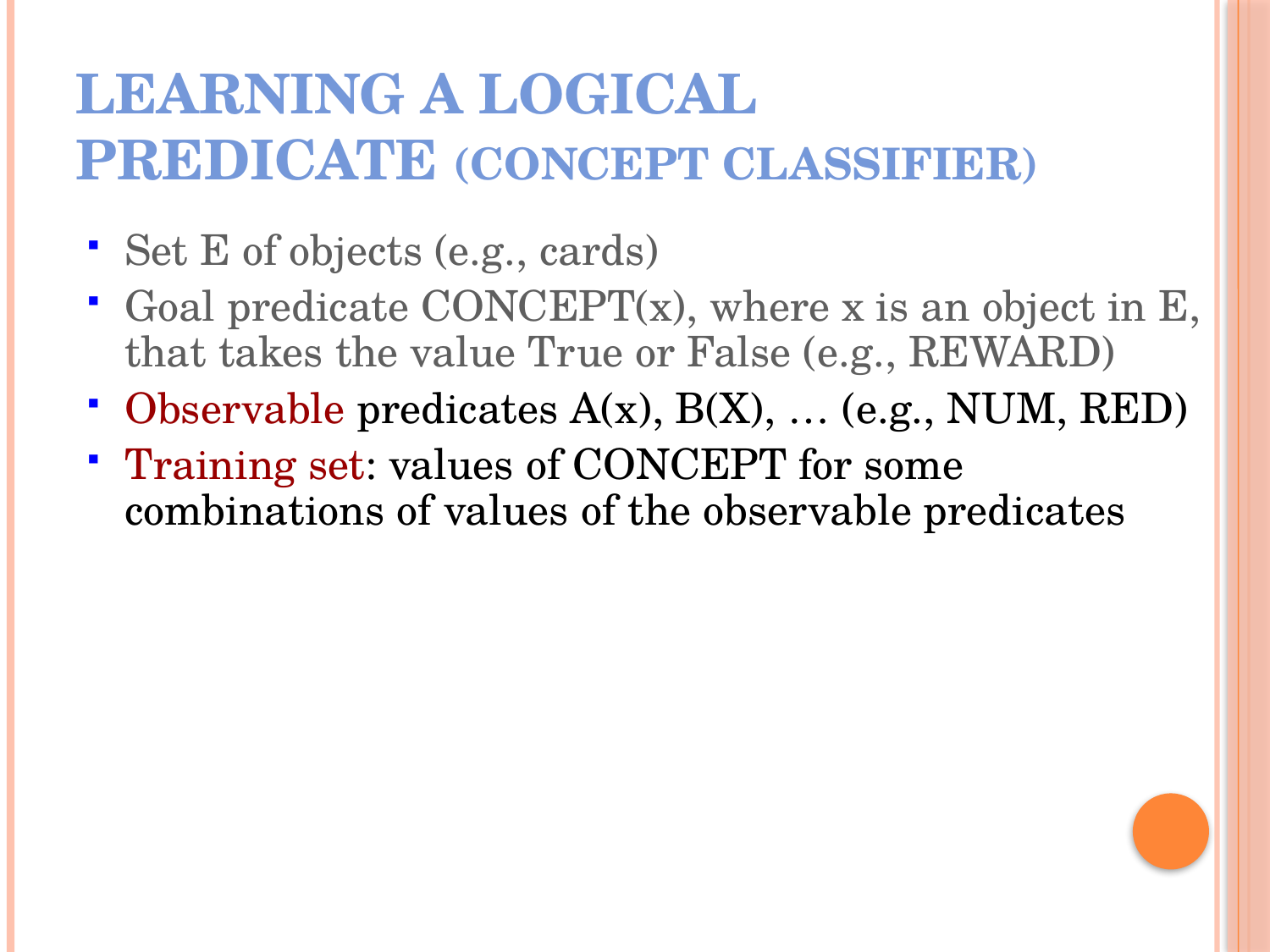

# Learning a Logical Predicate (Concept Classifier)
Set E of objects (e.g., cards)
Goal predicate CONCEPT(x), where x is an object in E, that takes the value True or False (e.g., REWARD)
Observable predicates A(x), B(X), … (e.g., NUM, RED)
Training set: values of CONCEPT for some combinations of values of the observable predicates